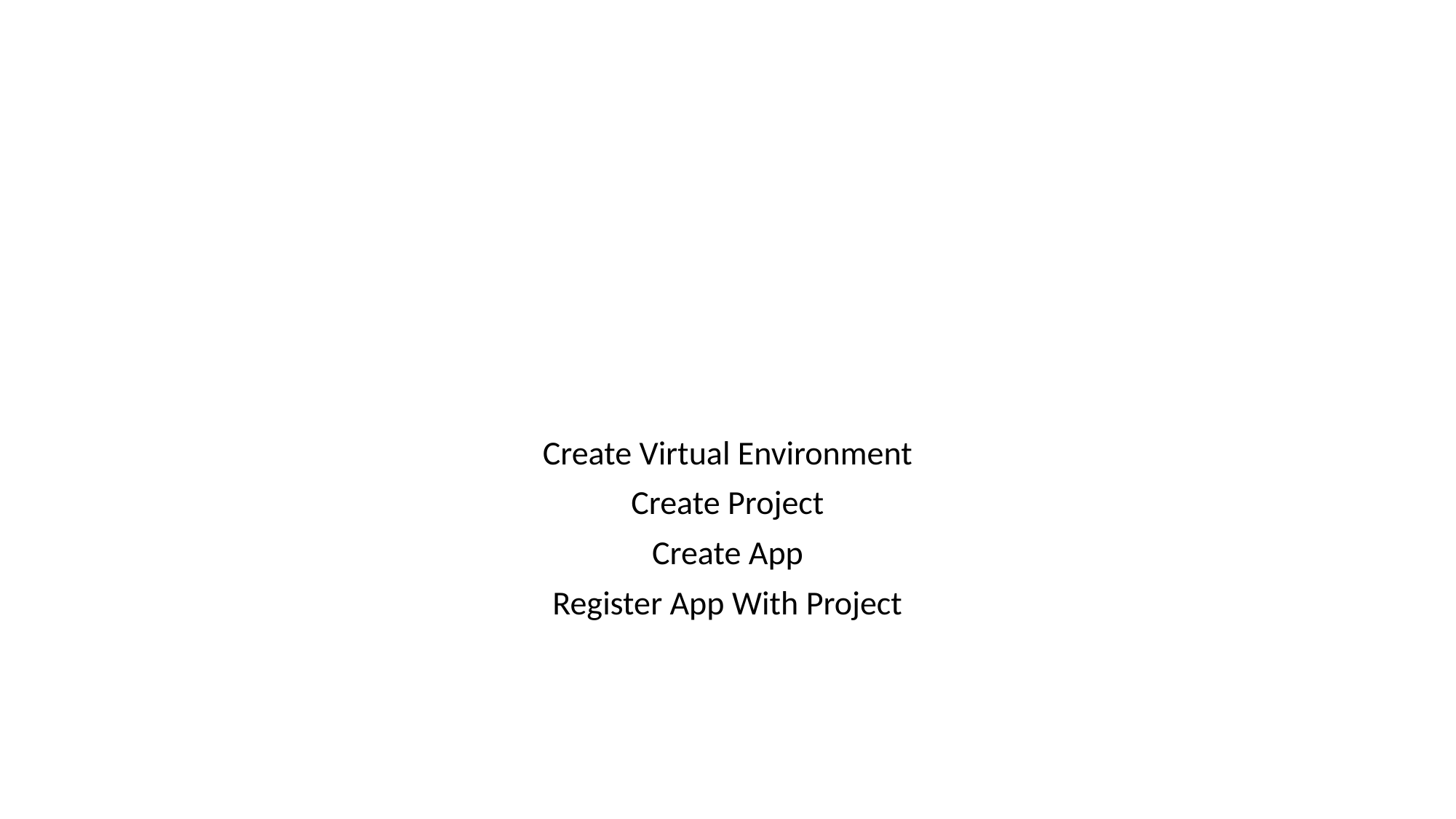

#
Create Virtual Environment
Create Project
Create App
Register App With Project